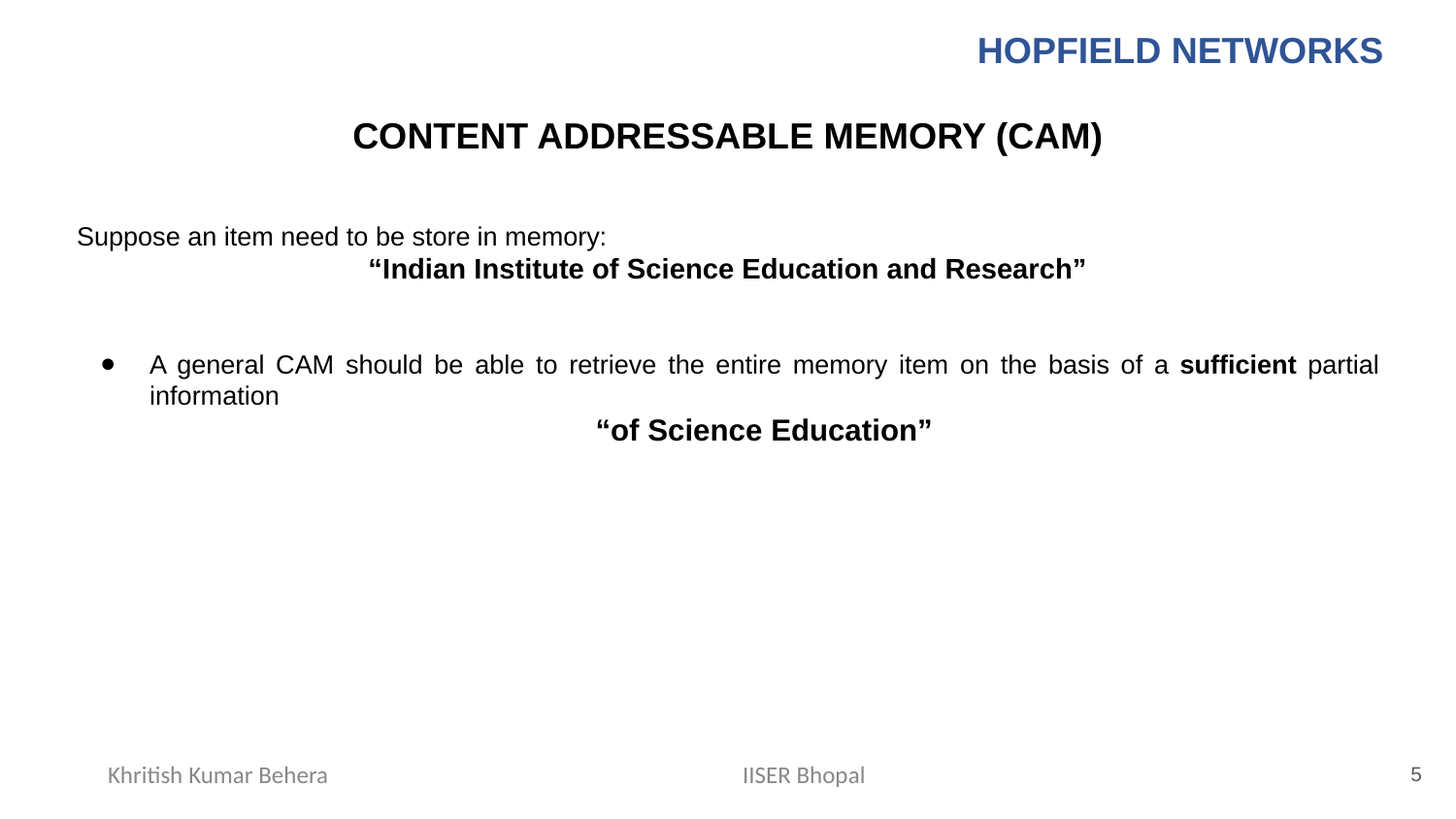

HOPFIELD NETWORKS
CONTENT ADDRESSABLE MEMORY (CAM)

Suppose an item need to be store in memory:
“Indian Institute of Science Education and Research”

A general CAM should be able to retrieve the entire memory item on the basis of a sufficient partial information
“of Science Education”
5
Khritish Kumar Behera
IISER Bhopal